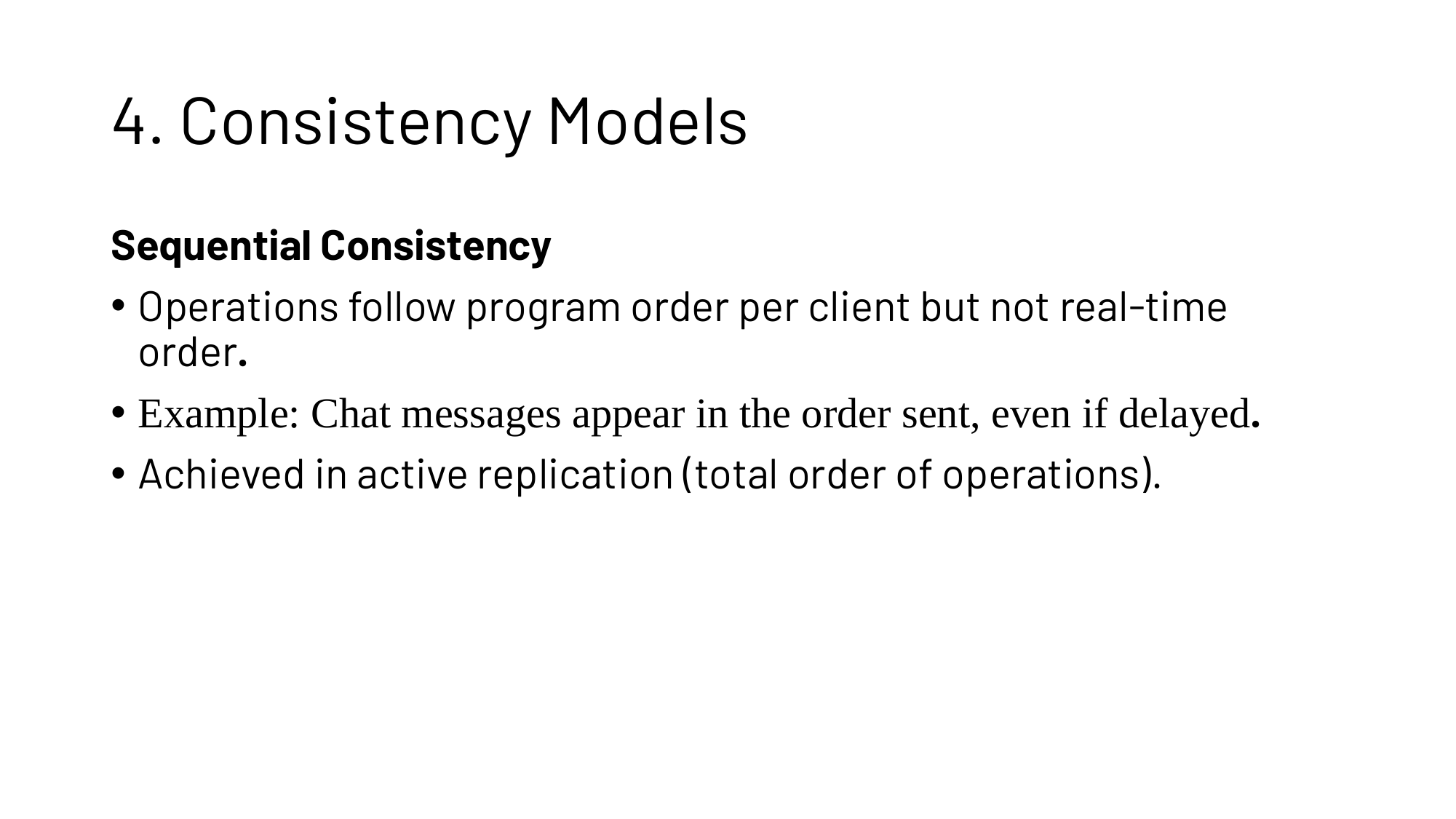

# 4. Consistency Models
Sequential Consistency
Operations follow program order per client but not real-time order.
Example: Chat messages appear in the order sent, even if delayed.
Achieved in active replication (total order of operations).